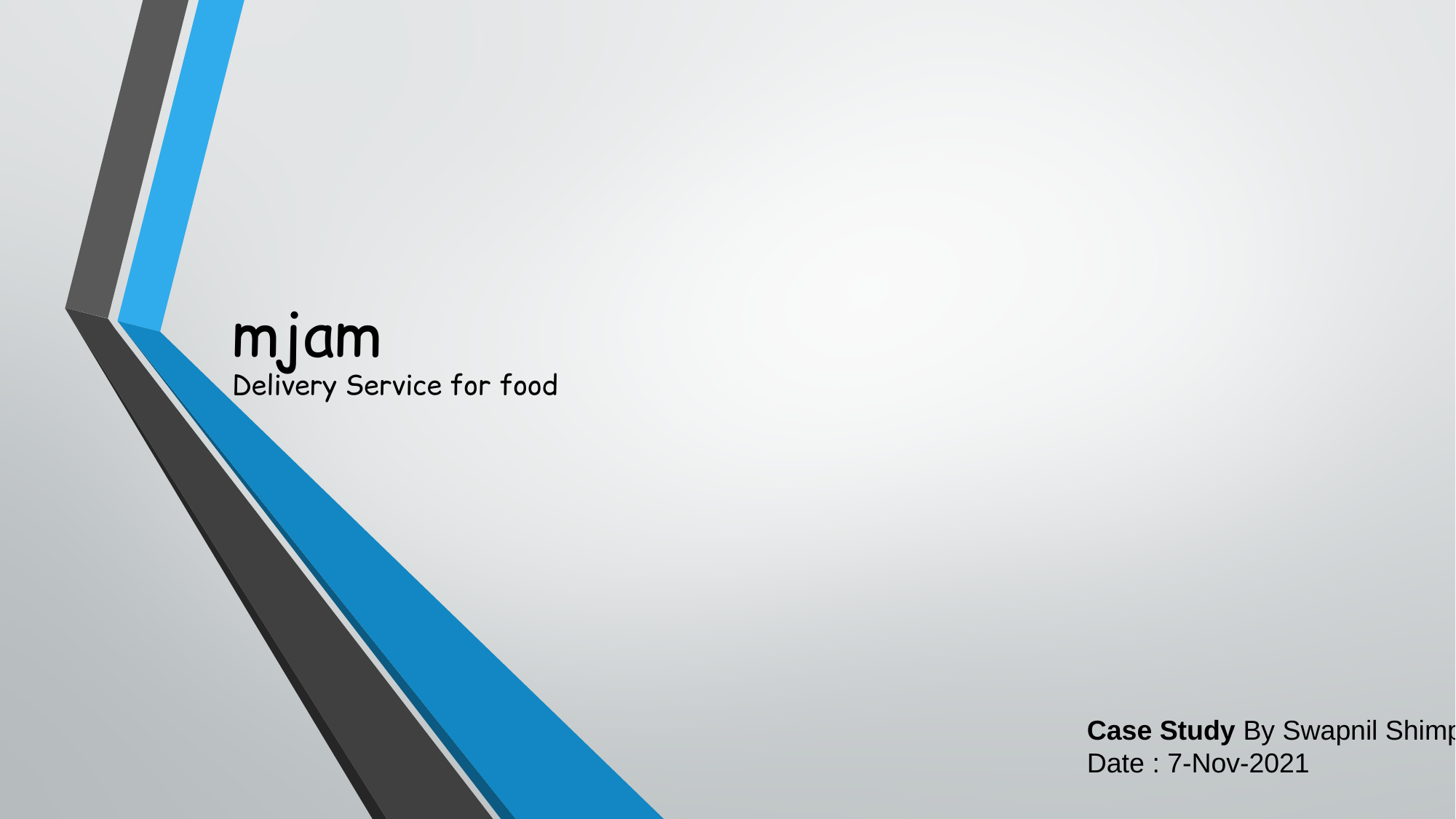

mjam
Delivery Service for food
Case Study By Swapnil Shimpi
Date : 7-Nov-2021